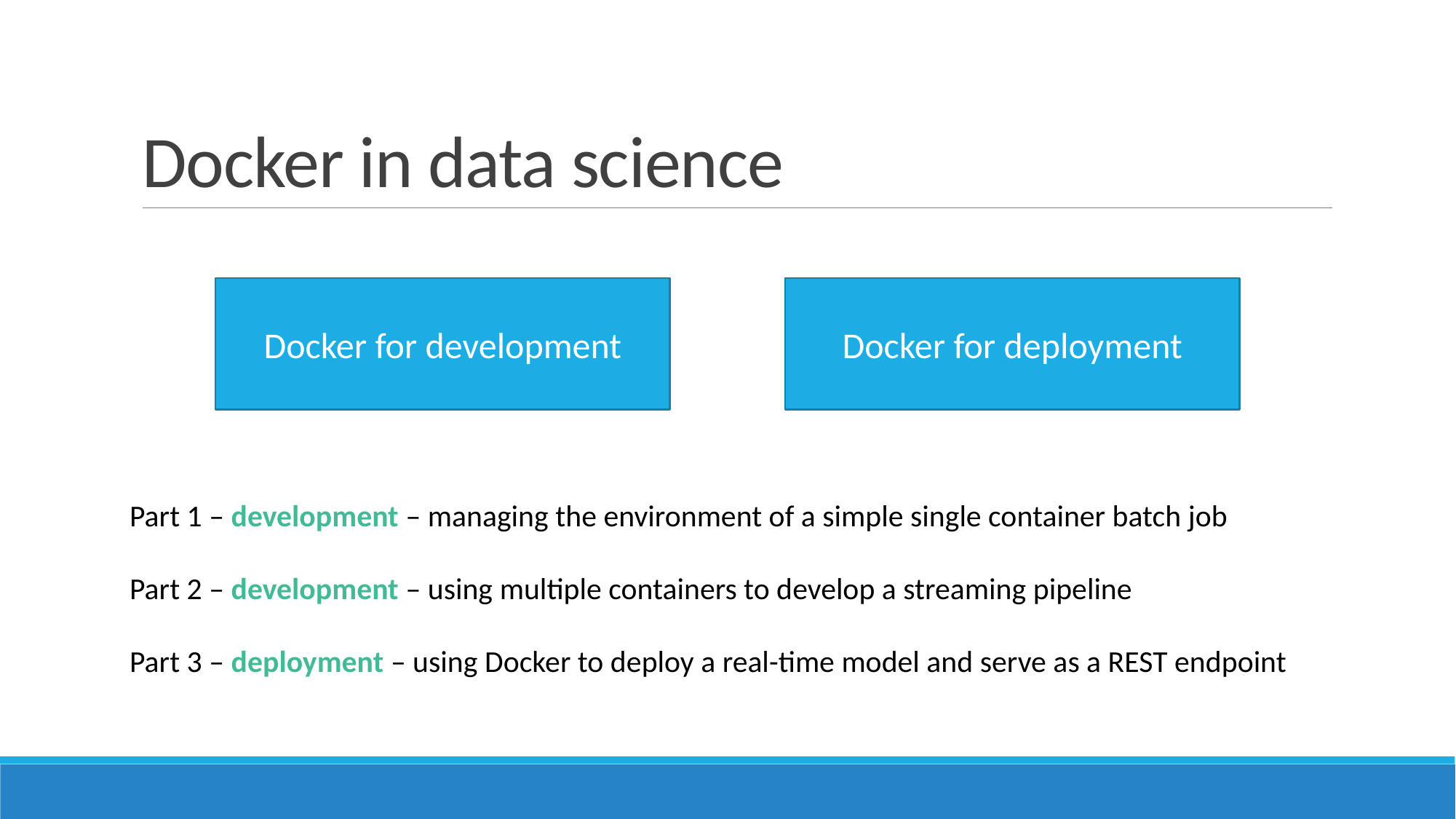

# Docker in data science
Docker for development
Docker for deployment
Part 1 – development – managing the environment of a simple single container batch job

Part 2 – development – using multiple containers to develop a streaming pipeline

Part 3 – deployment – using Docker to deploy a real-time model and serve as a REST endpoint